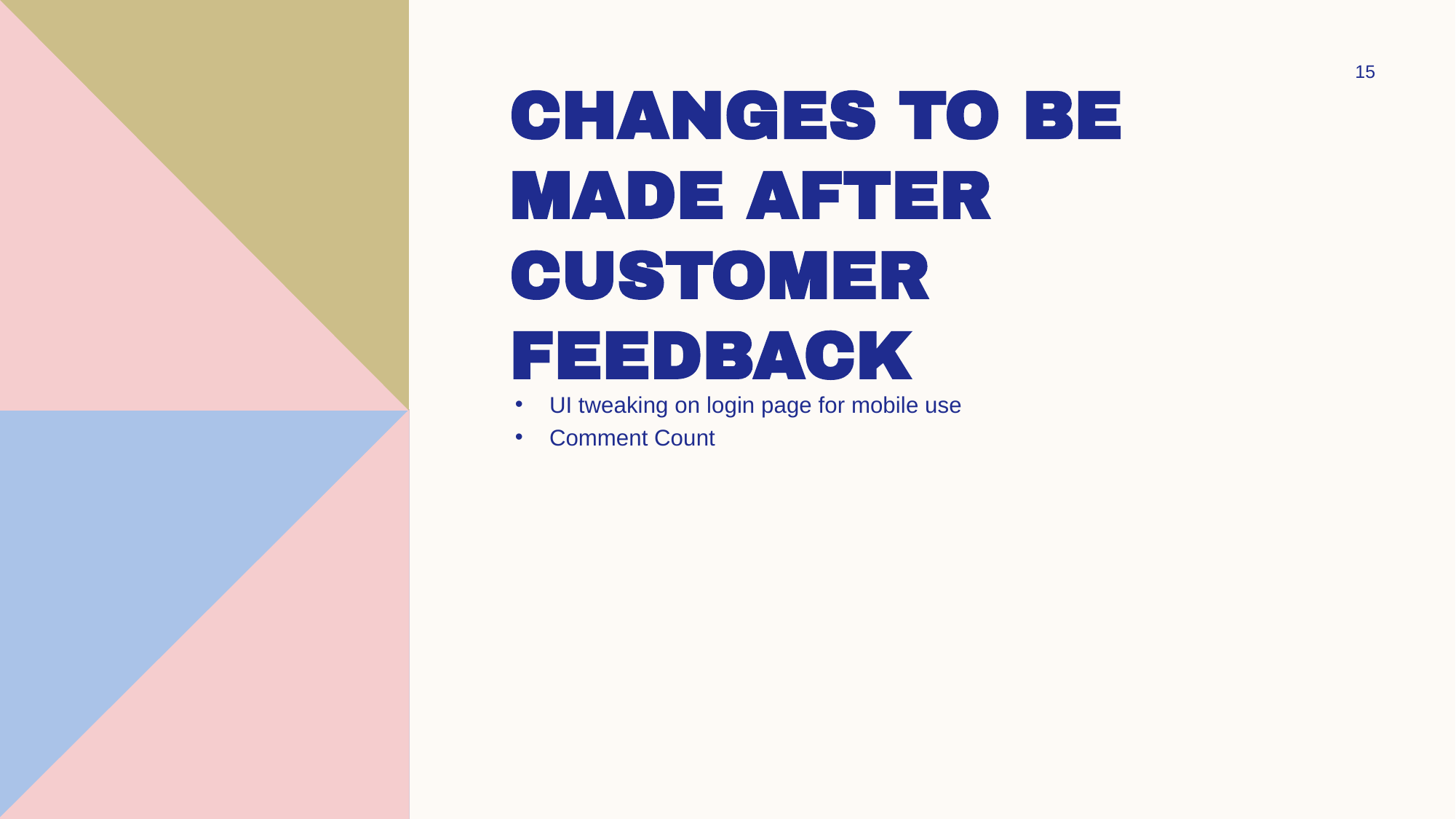

15
# Changes to be made after customer feedback
UI tweaking on login page for mobile use
Comment Count